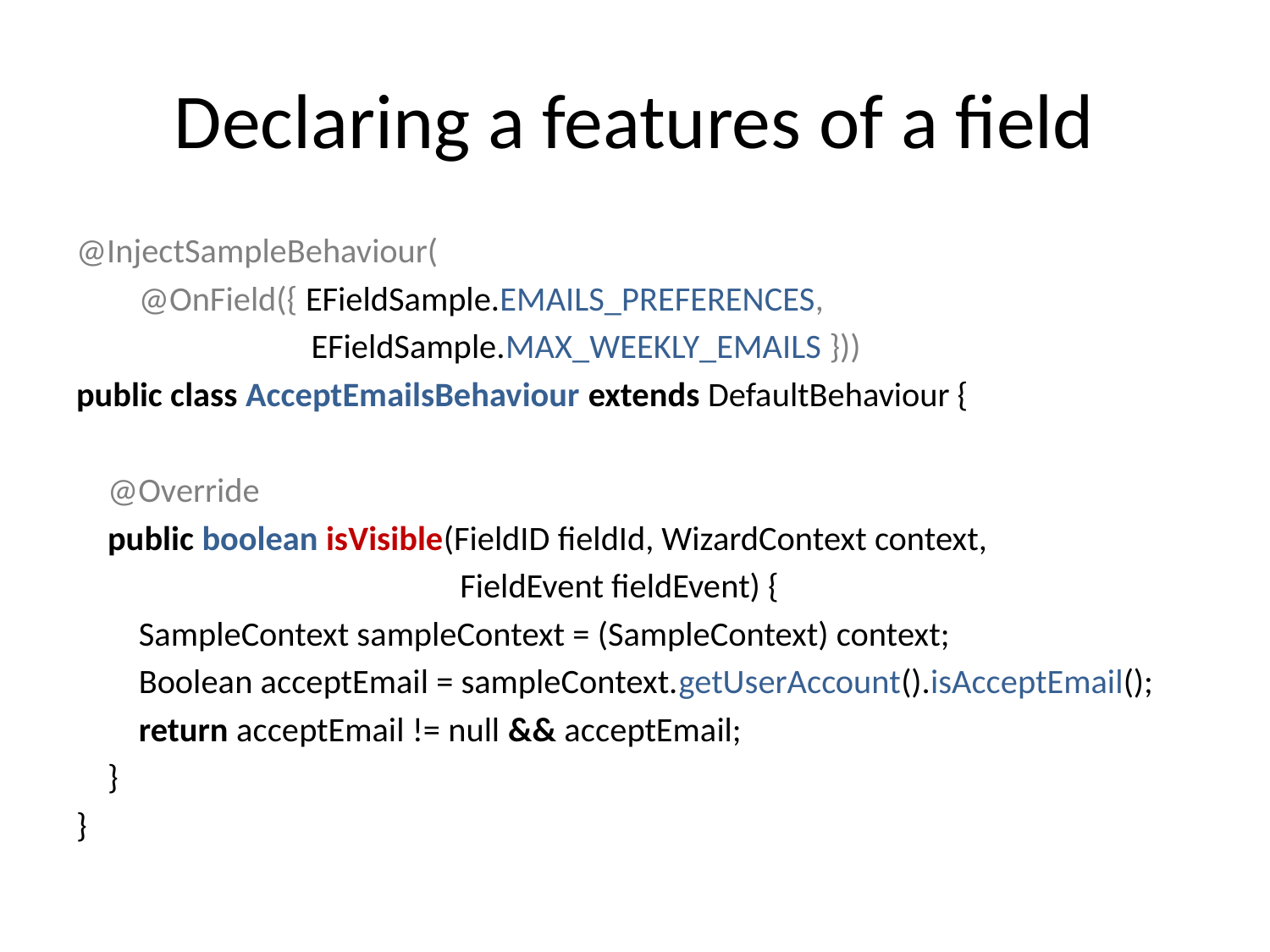

# Declaring a features of a field
@InjectSampleBehaviour(
        @OnField({ EFieldSample.EMAILS_PREFERENCES,
                              EFieldSample.MAX_WEEKLY_EMAILS }))
public class AcceptEmailsBehaviour extends DefaultBehaviour {

    @Override
    public boolean isVisible(FieldID fieldId, WizardContext context,
                                                 FieldEvent fieldEvent) {
        SampleContext sampleContext = (SampleContext) context;
        Boolean acceptEmail = sampleContext.getUserAccount().isAcceptEmail();
        return acceptEmail != null && acceptEmail;
    }
}